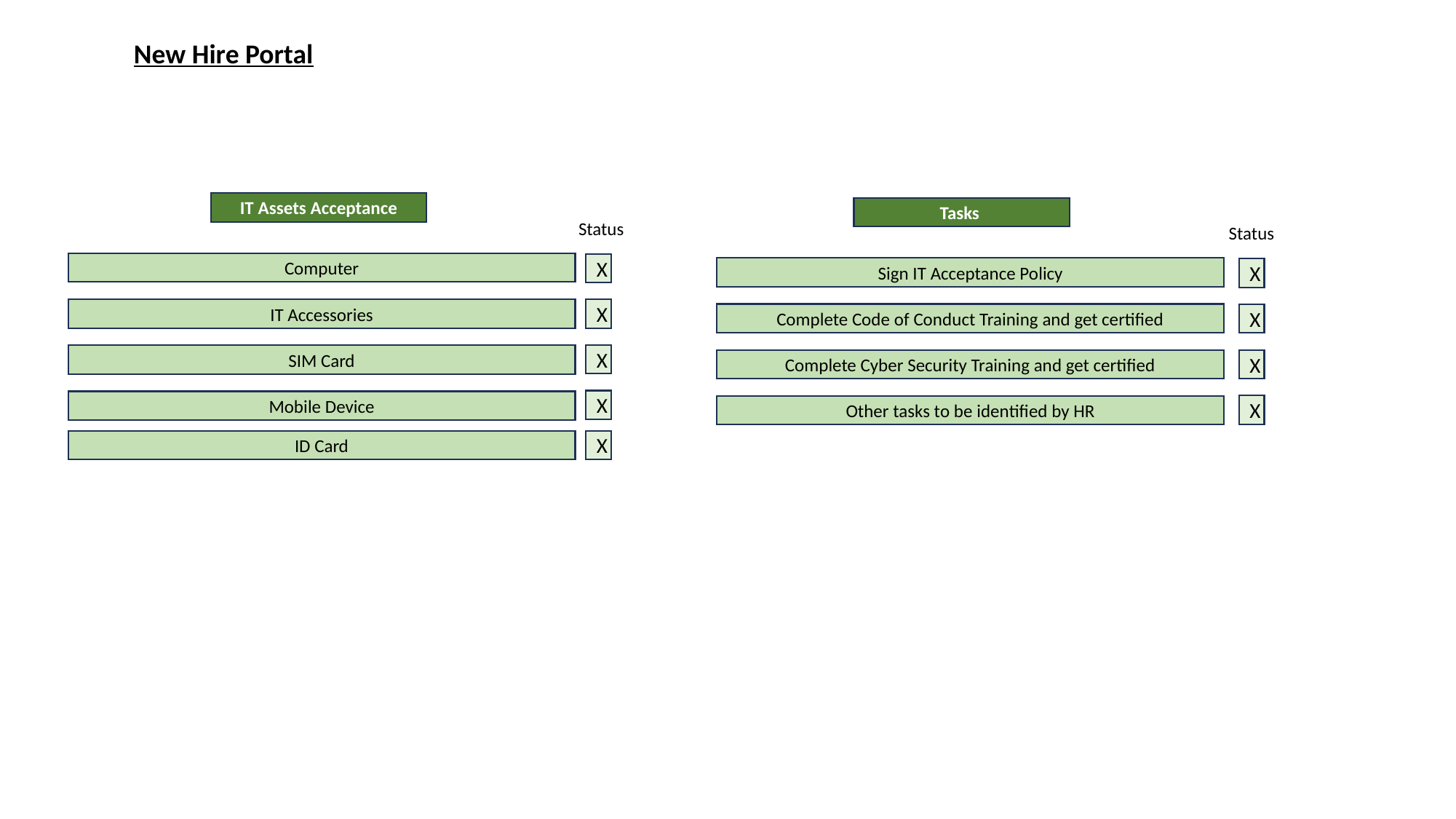

New Hire Portal
IT Assets Acceptance
Tasks
Status
Status
Computer
X
Sign IT Acceptance Policy
X
IT Accessories
X
Complete Code of Conduct Training and get certified
X
X
SIM Card
Complete Cyber Security Training and get certified
X
X
Mobile Device
X
Other tasks to be identified by HR
ID Card
X